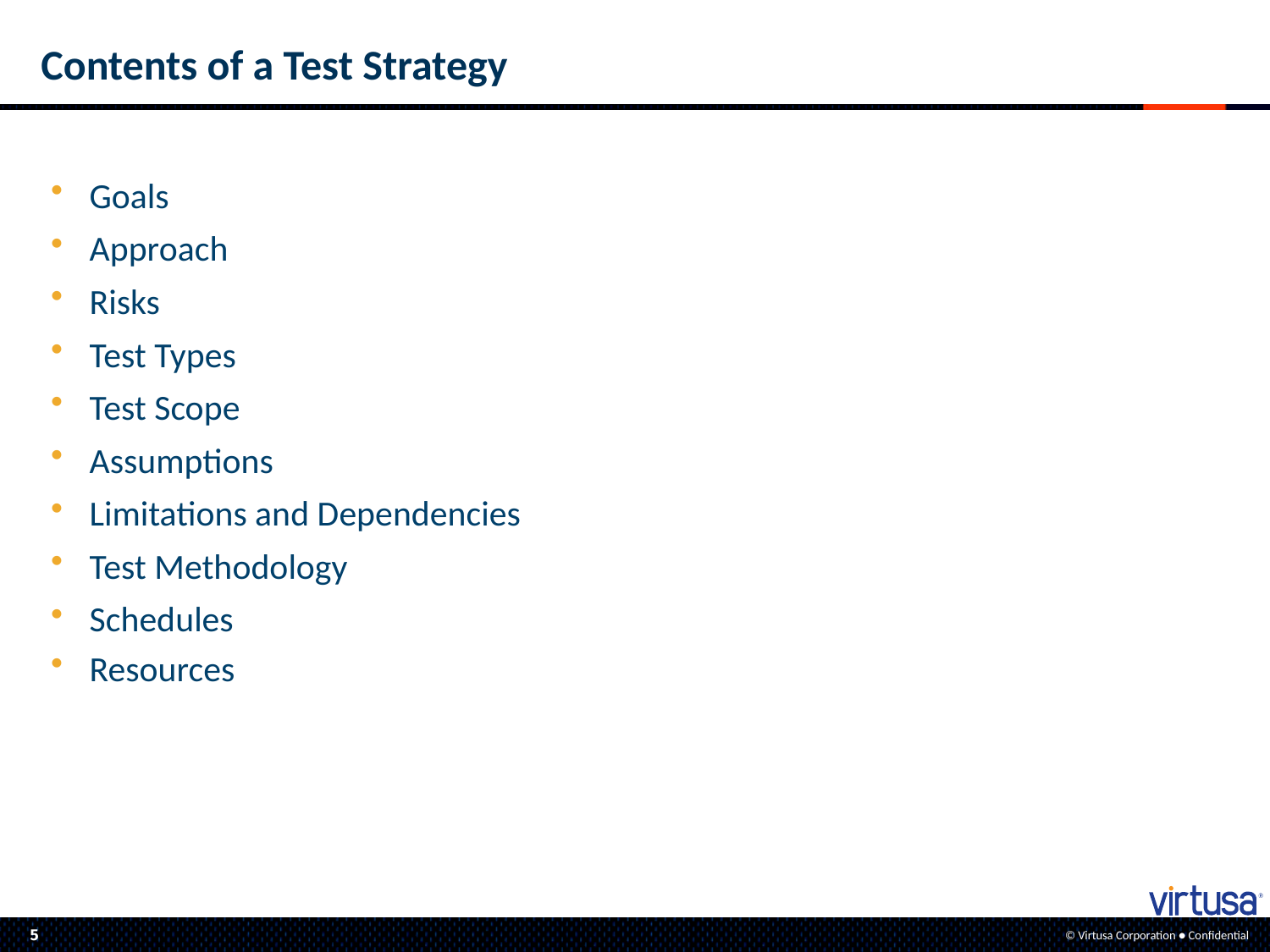

# Contents of a Test Strategy
Goals
Approach
Risks
Test Types
Test Scope
Assumptions
Limitations and Dependencies
Test Methodology
Schedules
Resources